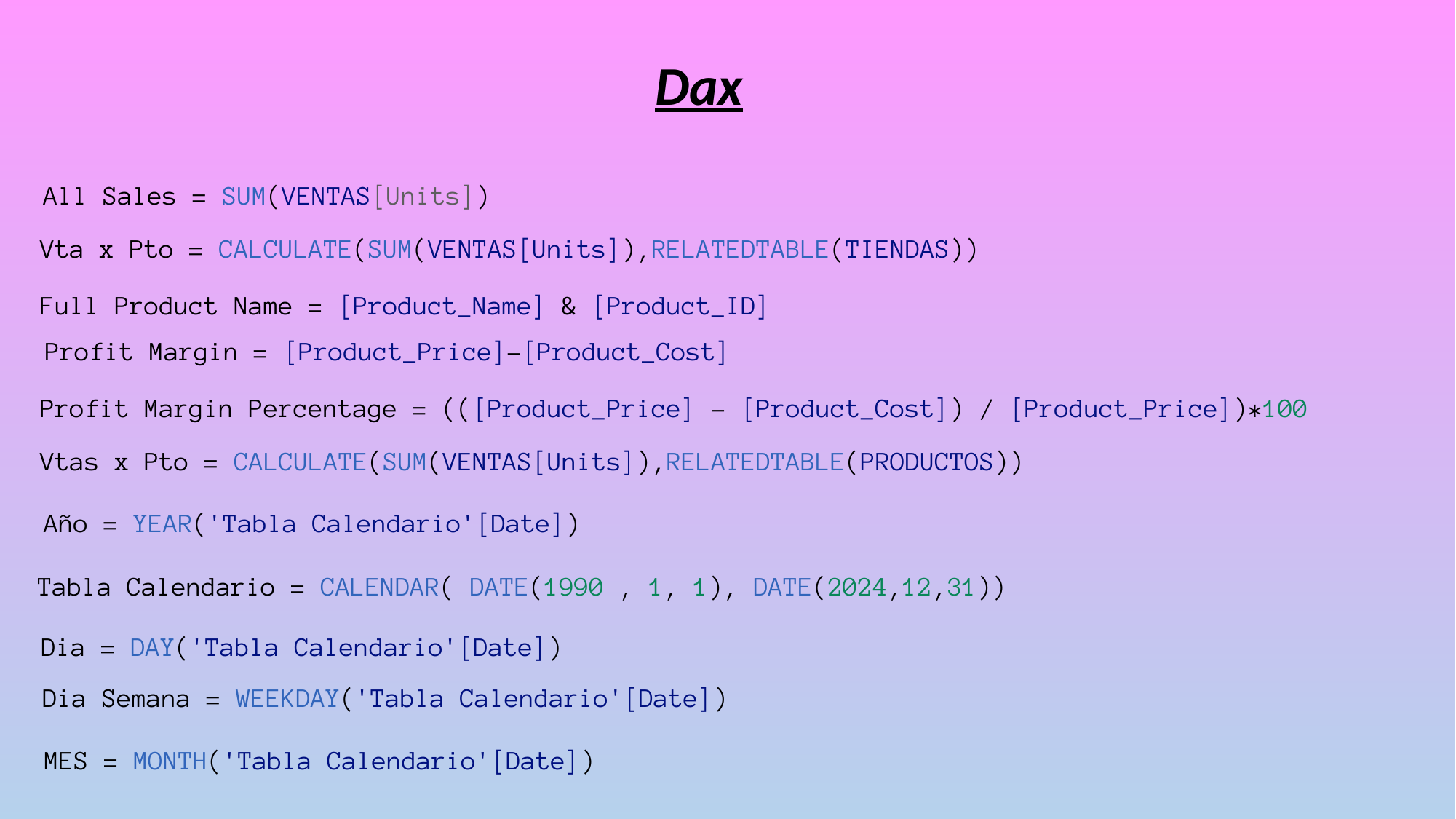

Dax
All Sales = SUM(VENTAS[Units])
Vta x Pto = CALCULATE(SUM(VENTAS[Units]),RELATEDTABLE(TIENDAS))
Full Product Name = [Product_Name] & [Product_ID]
Profit Margin = [Product_Price]-[Product_Cost]
Profit Margin Percentage = (([Product_Price] - [Product_Cost]) / [Product_Price])*100
Vtas x Pto = CALCULATE(SUM(VENTAS[Units]),RELATEDTABLE(PRODUCTOS))
Año = YEAR('Tabla Calendario'[Date])
Tabla Calendario = CALENDAR( DATE(1990 , 1, 1), DATE(2024,12,31))
Dia = DAY('Tabla Calendario'[Date])
Dia Semana = WEEKDAY('Tabla Calendario'[Date])
MES = MONTH('Tabla Calendario'[Date])